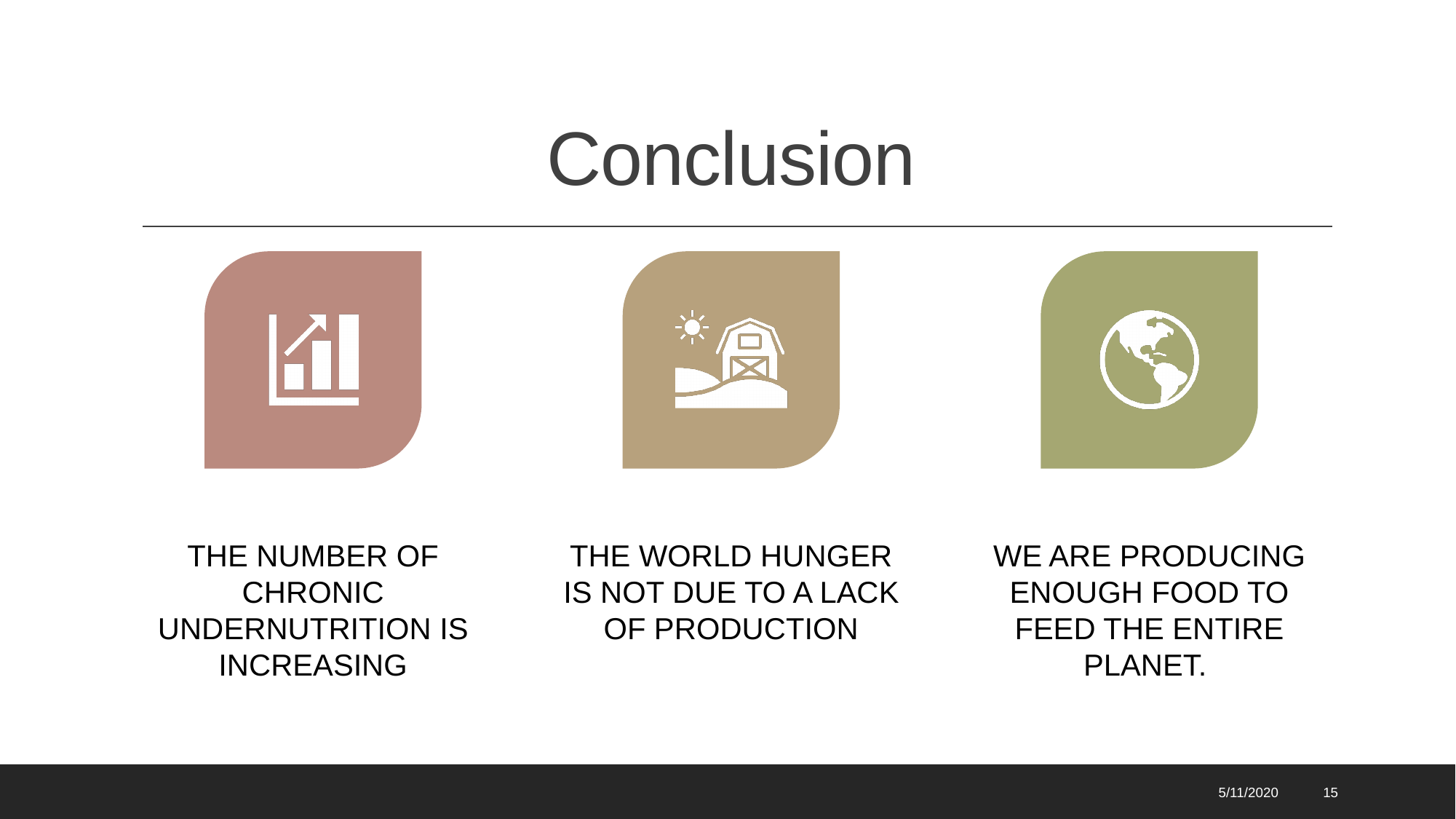

# Conclusion
The number of chronic undernutrition is increasing
The World hunger is not due to a lack of production
we are producing enough food to feed the entire planet.

5/11/2020
15